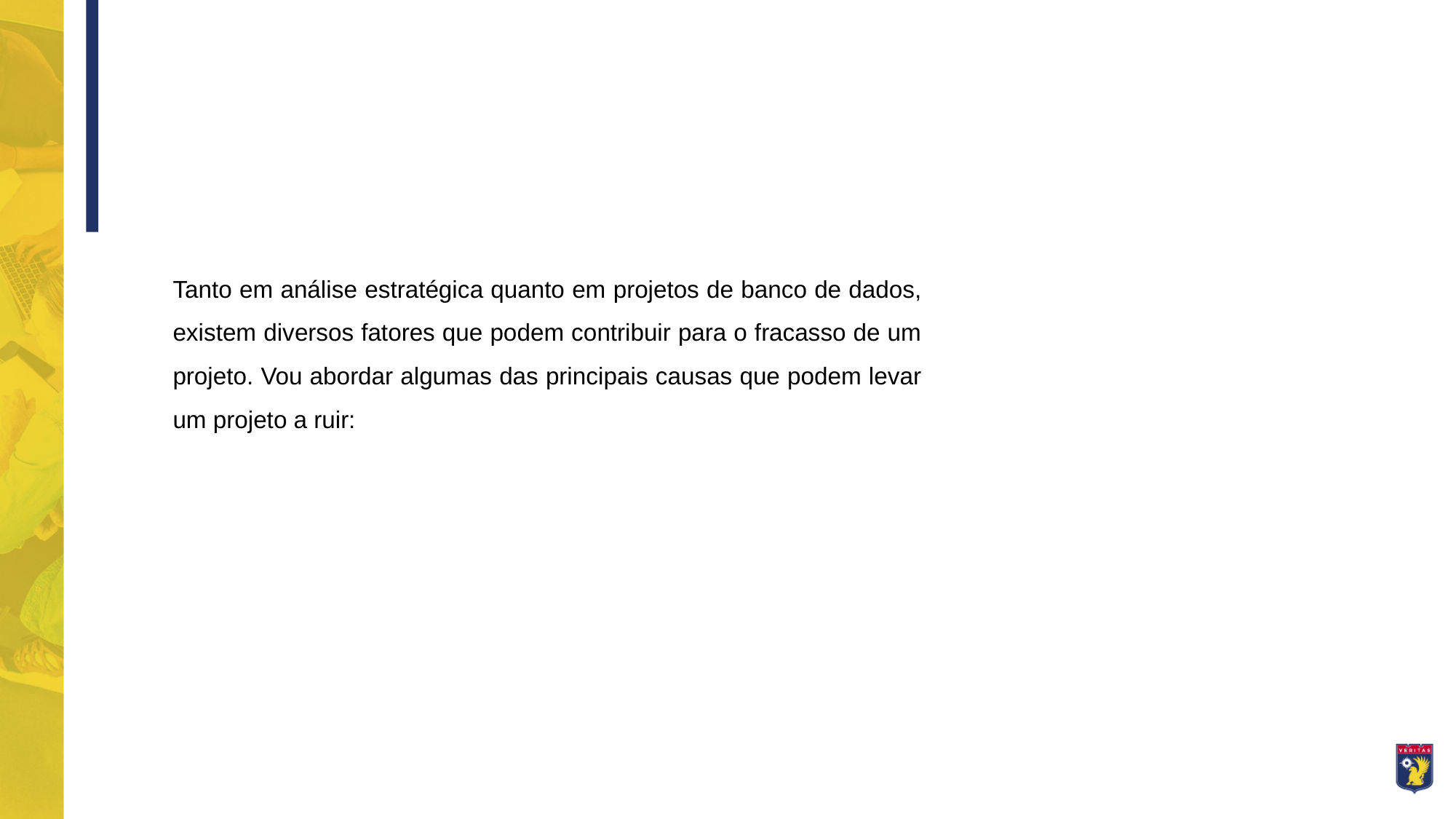

Tanto em análise estratégica quanto em projetos de banco de dados, existem diversos fatores que podem contribuir para o fracasso de um projeto. Vou abordar algumas das principais causas que podem levar um projeto a ruir: